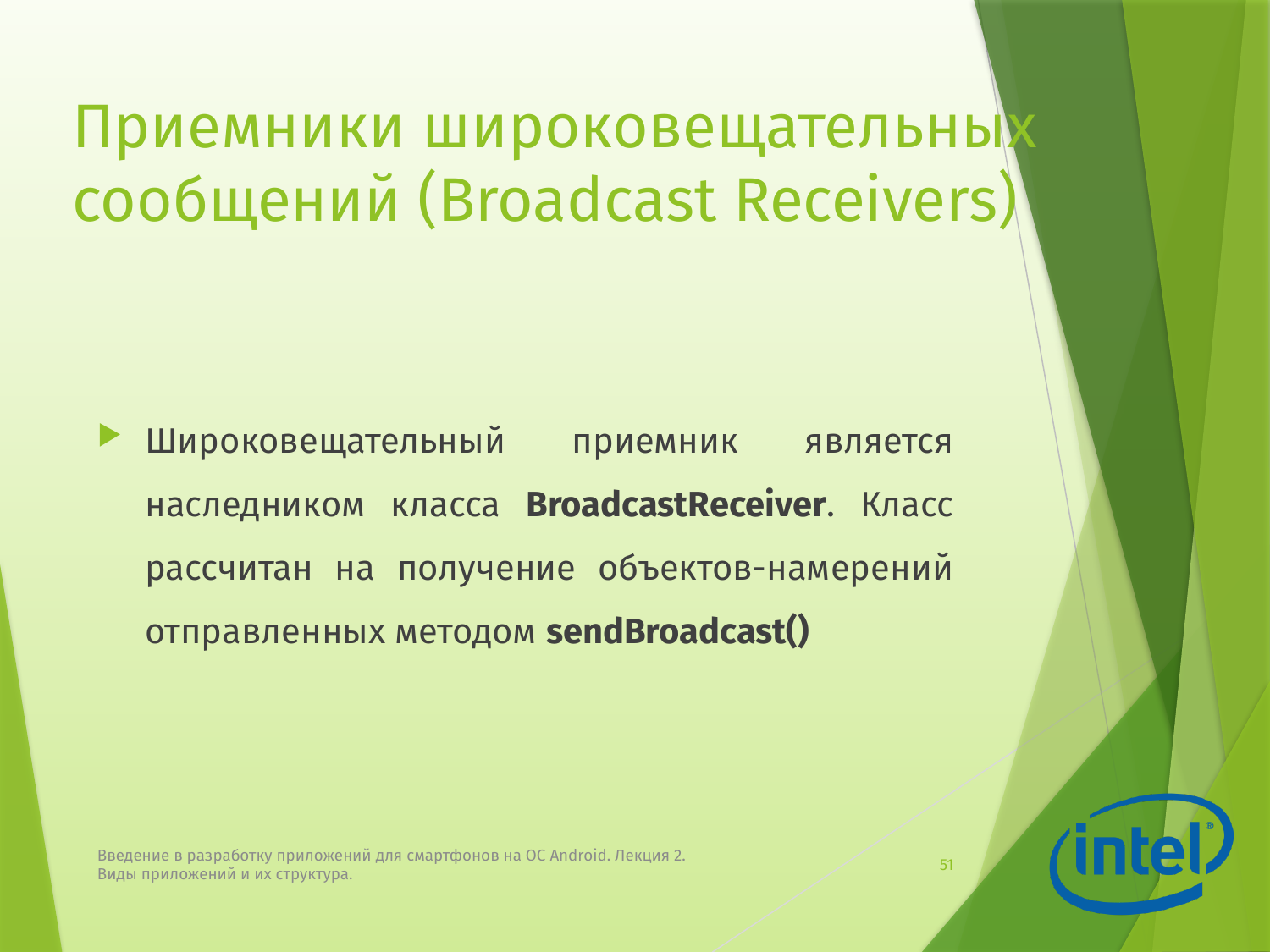

# Приемники широковещательных сообщений (Broadcast Receivers)
Широковещательный приемник является наследником класса BroadcastReceiver. Класс рассчитан на получение объектов-намерений отправленных методом sendBroadcast()
Введение в разработку приложений для смартфонов на ОС Android. Лекция 2. Виды приложений и их структура.
51